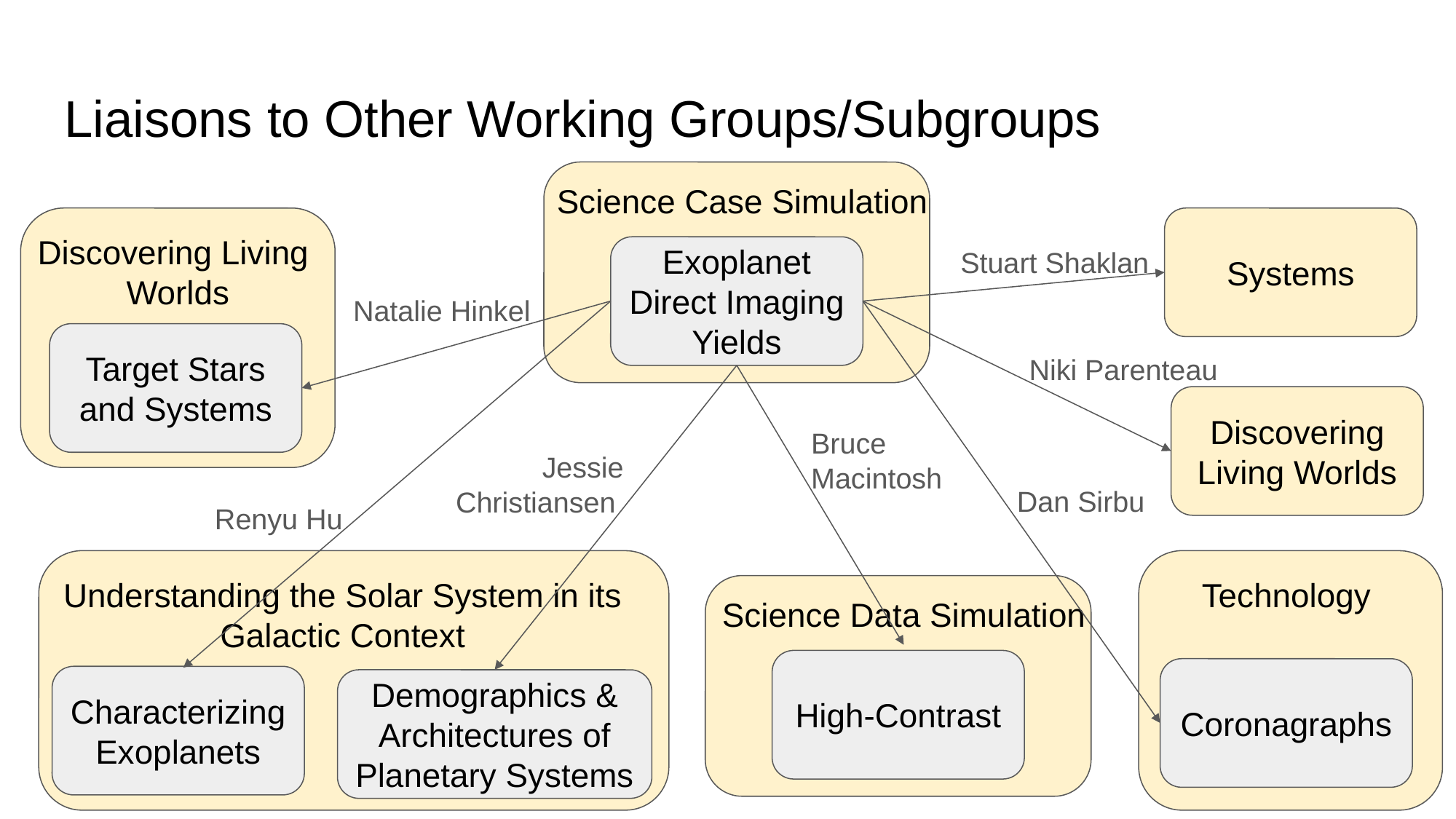

# Liaisons to Other Working Groups/Subgroups

Science Case Simulation
Exoplanet Direct Imaging Yields

Discovering Living
Worlds
Target Stars and Systems
Systems
Stuart Shaklan
Natalie Hinkel
Niki Parenteau
Discovering Living Worlds
Bruce Macintosh
Jessie Christiansen
Dan Sirbu
Renyu Hu

Understanding the Solar System in its Galactic Context
Characterizing Exoplanets
Demographics & Architectures of Planetary Systems

Technology
Coronagraphs

Science Data Simulation
High-Contrast